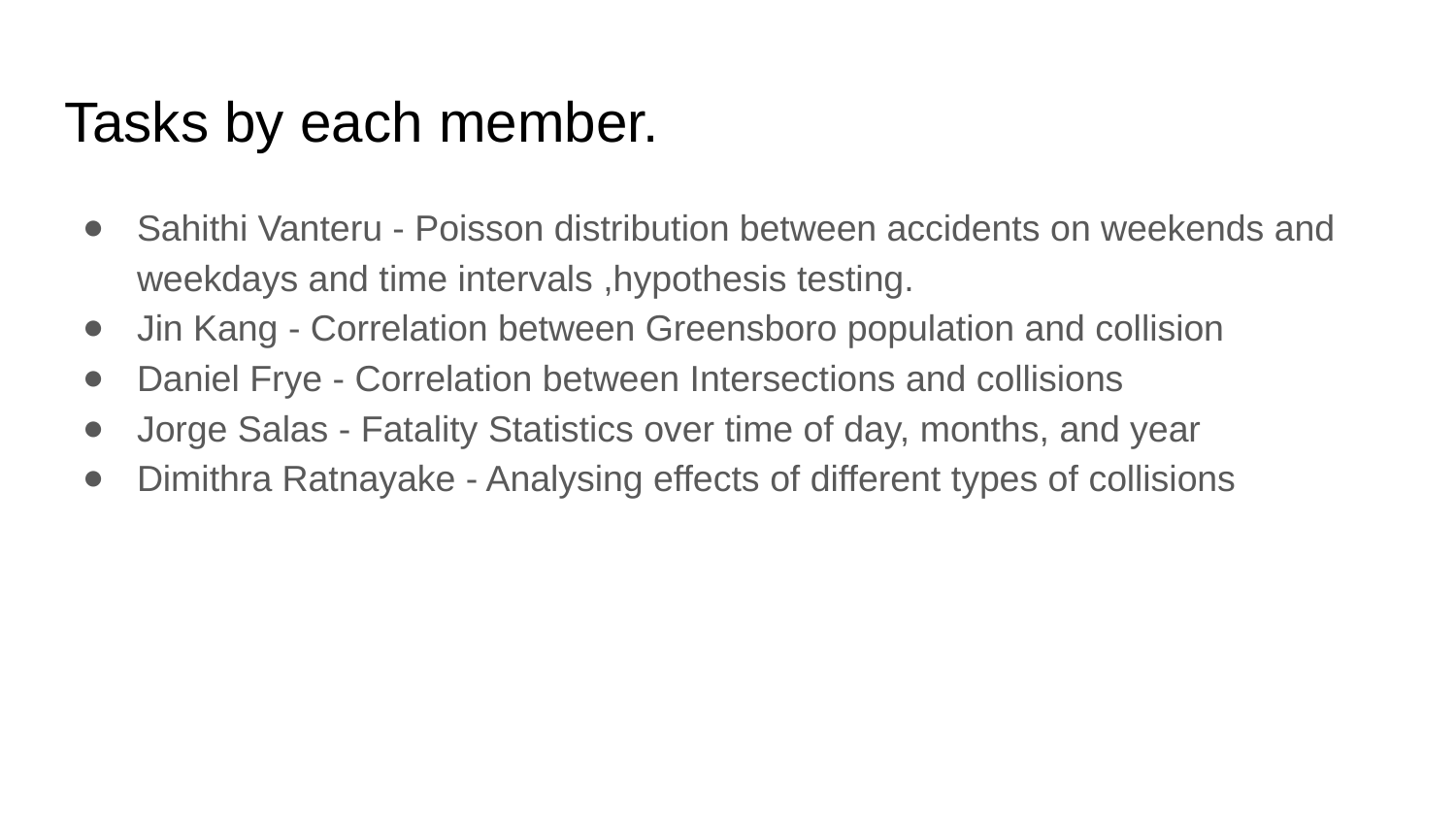

# Tasks by each member.
Sahithi Vanteru - Poisson distribution between accidents on weekends and weekdays and time intervals ,hypothesis testing.
Jin Kang - Correlation between Greensboro population and collision
Daniel Frye - Correlation between Intersections and collisions
Jorge Salas - Fatality Statistics over time of day, months, and year
Dimithra Ratnayake - Analysing effects of different types of collisions